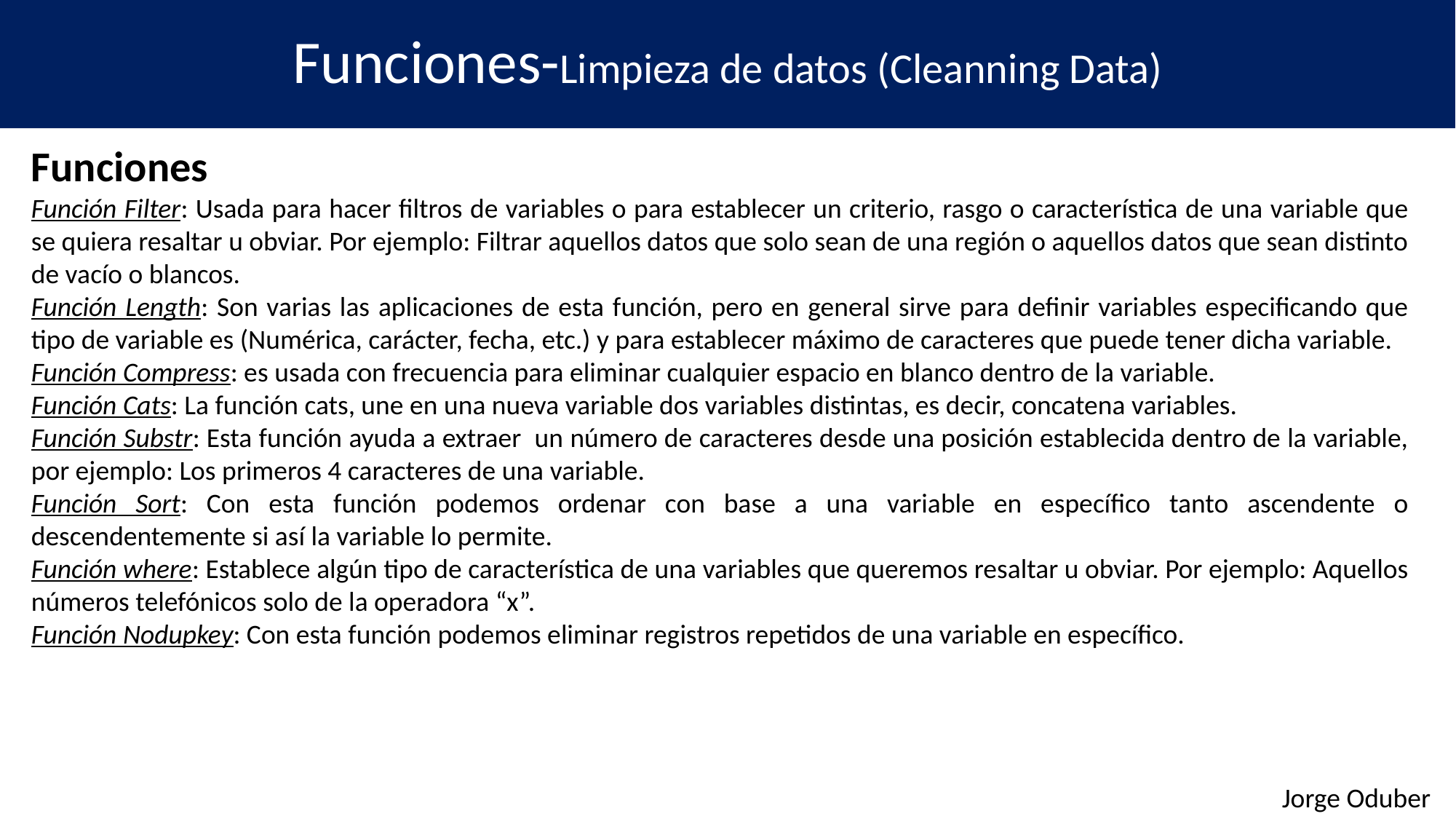

Funciones-Limpieza de datos (Cleanning Data)
Funciones
Función Filter: Usada para hacer filtros de variables o para establecer un criterio, rasgo o característica de una variable que se quiera resaltar u obviar. Por ejemplo: Filtrar aquellos datos que solo sean de una región o aquellos datos que sean distinto de vacío o blancos.
Función Length: Son varias las aplicaciones de esta función, pero en general sirve para definir variables especificando que tipo de variable es (Numérica, carácter, fecha, etc.) y para establecer máximo de caracteres que puede tener dicha variable.
Función Compress: es usada con frecuencia para eliminar cualquier espacio en blanco dentro de la variable.
Función Cats: La función cats, une en una nueva variable dos variables distintas, es decir, concatena variables.
Función Substr: Esta función ayuda a extraer  un número de caracteres desde una posición establecida dentro de la variable, por ejemplo: Los primeros 4 caracteres de una variable.
Función Sort: Con esta función podemos ordenar con base a una variable en específico tanto ascendente o descendentemente si así la variable lo permite.
Función where: Establece algún tipo de característica de una variables que queremos resaltar u obviar. Por ejemplo: Aquellos números telefónicos solo de la operadora “x”.
Función Nodupkey: Con esta función podemos eliminar registros repetidos de una variable en específico.
Jorge Oduber